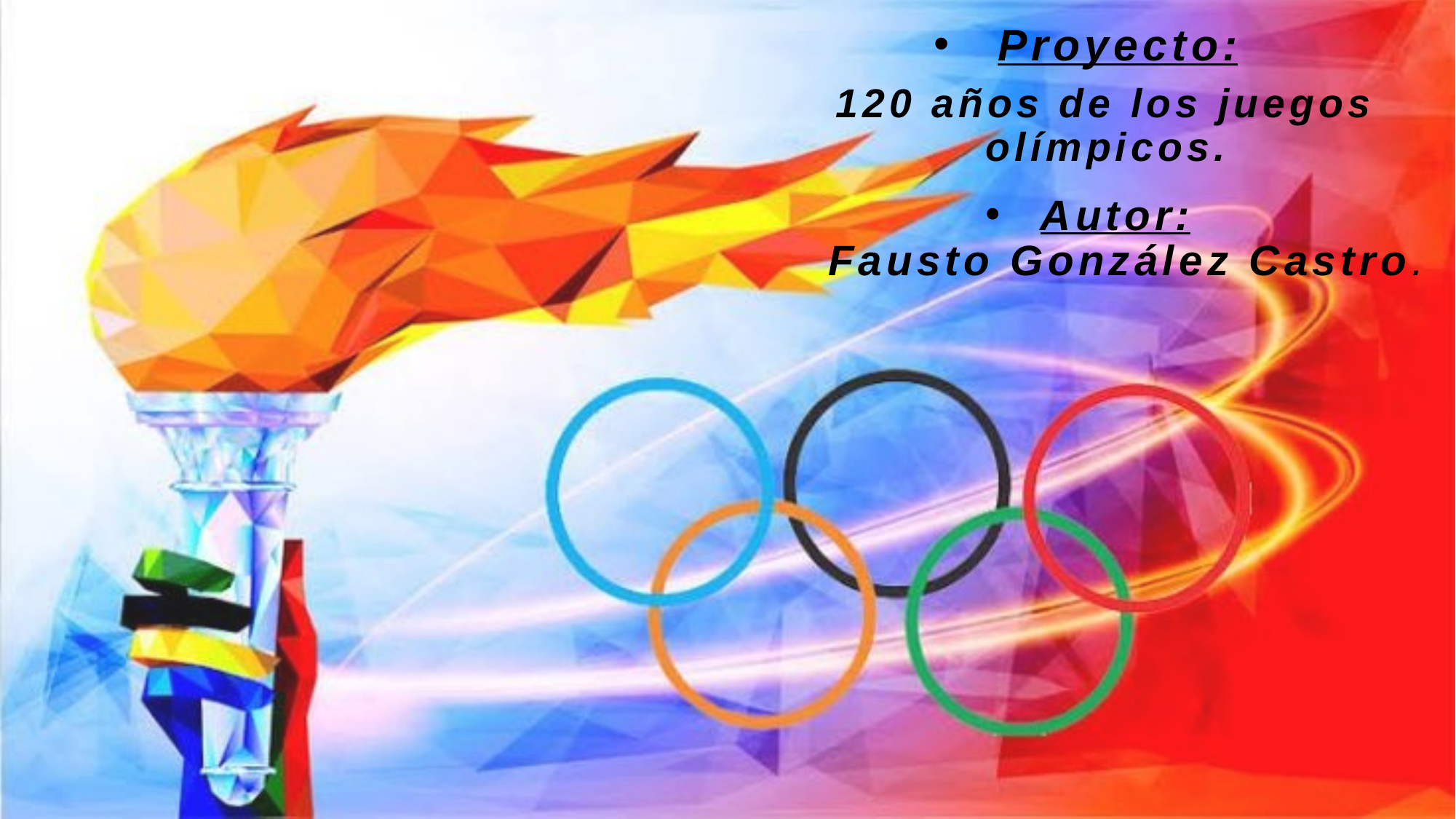

Proyecto:
120 años de los juegos olímpicos.

# Autor: Fausto González Castro.